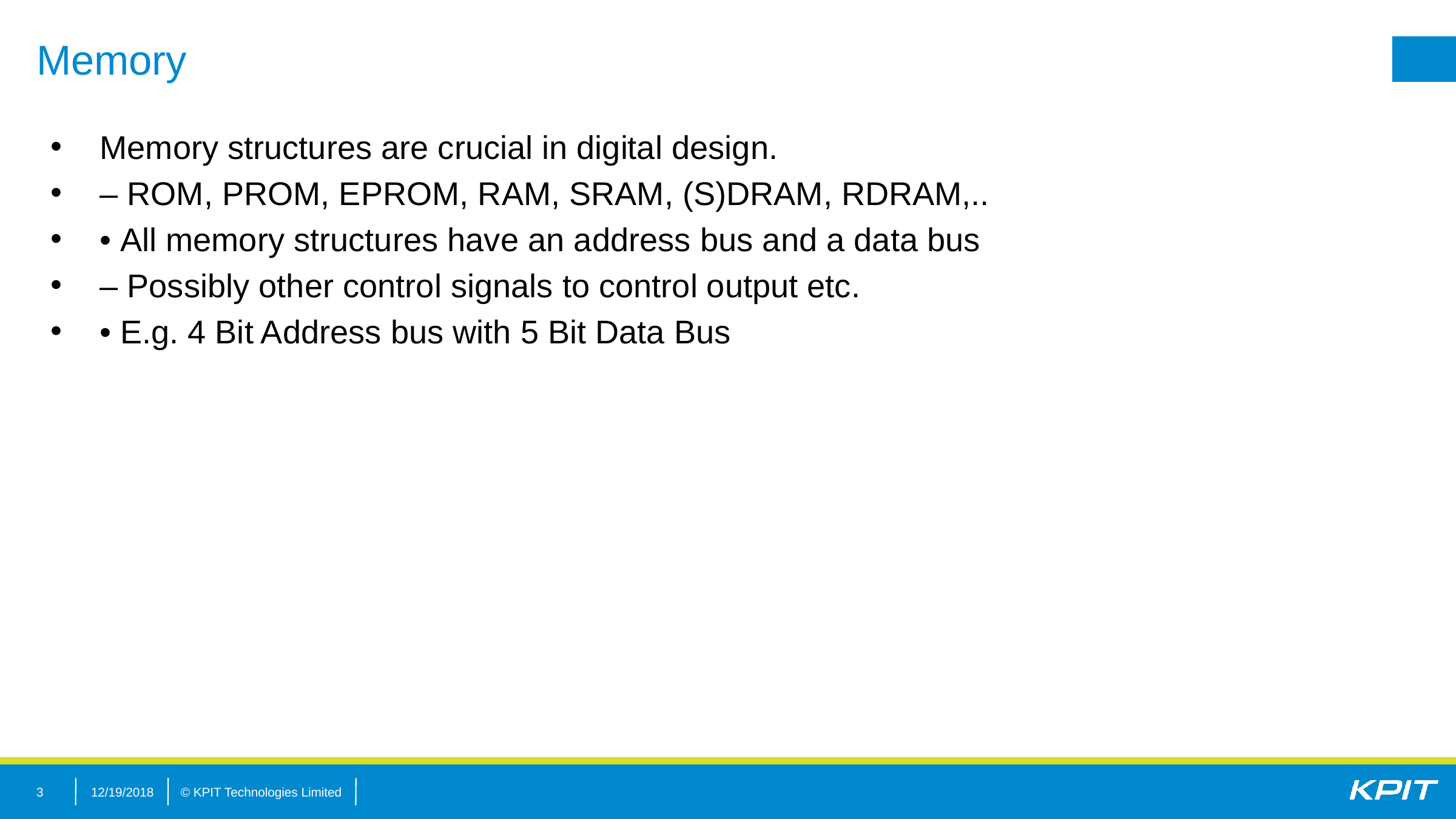

Memory
Memory structures are crucial in digital design.
– ROM, PROM, EPROM, RAM, SRAM, (S)DRAM, RDRAM,..
• All memory structures have an address bus and a data bus
– Possibly other control signals to control output etc.
• E.g. 4 Bit Address bus with 5 Bit Data Bus

3
12/19/2018